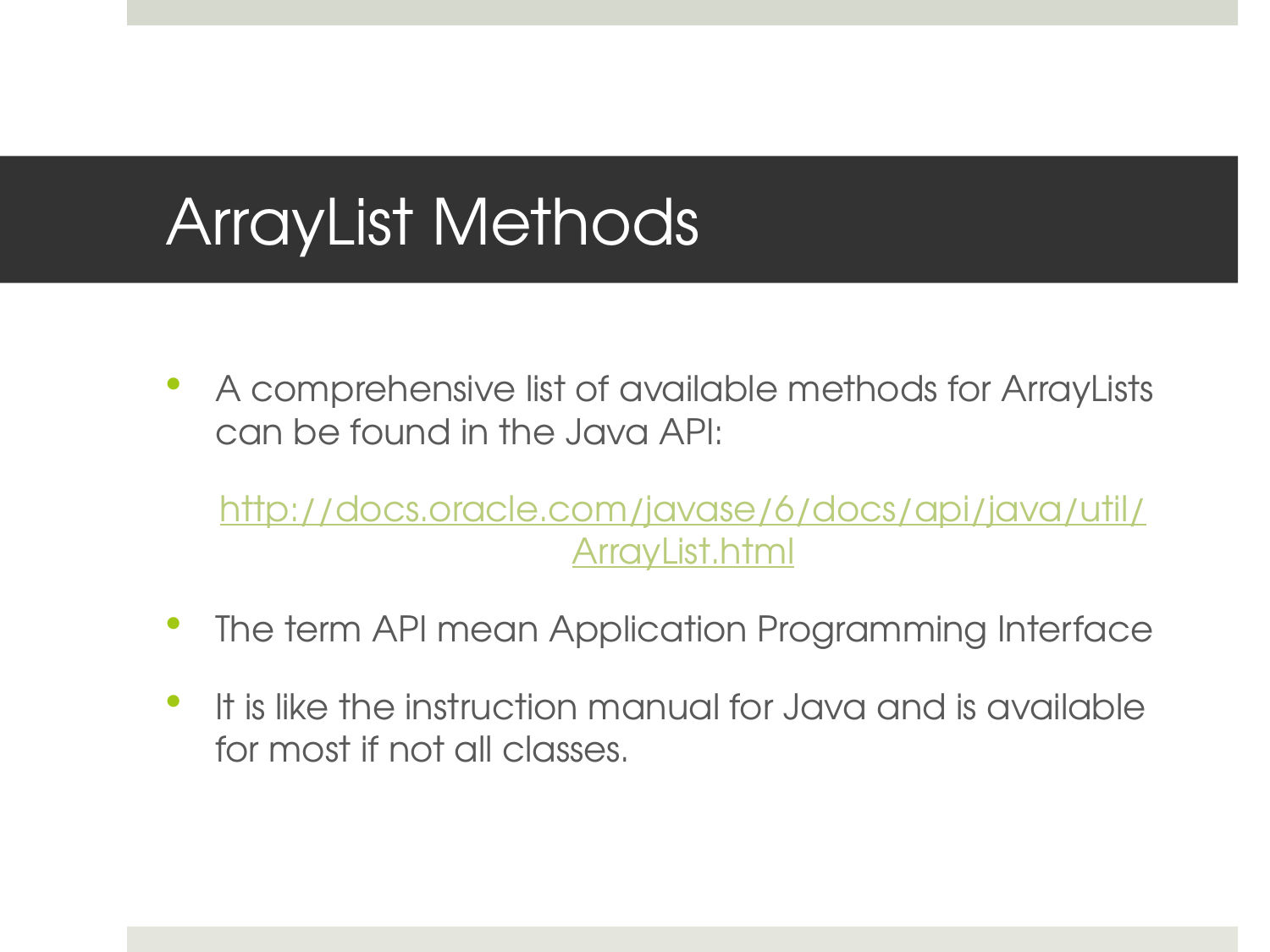

# ArrayList Methods
A comprehensive list of available methods for ArrayLists can be found in the Java API:
http://docs.oracle.com/javase/6/docs/api/java/util/ArrayList.html
The term API mean Application Programming Interface
It is like the instruction manual for Java and is available for most if not all classes.